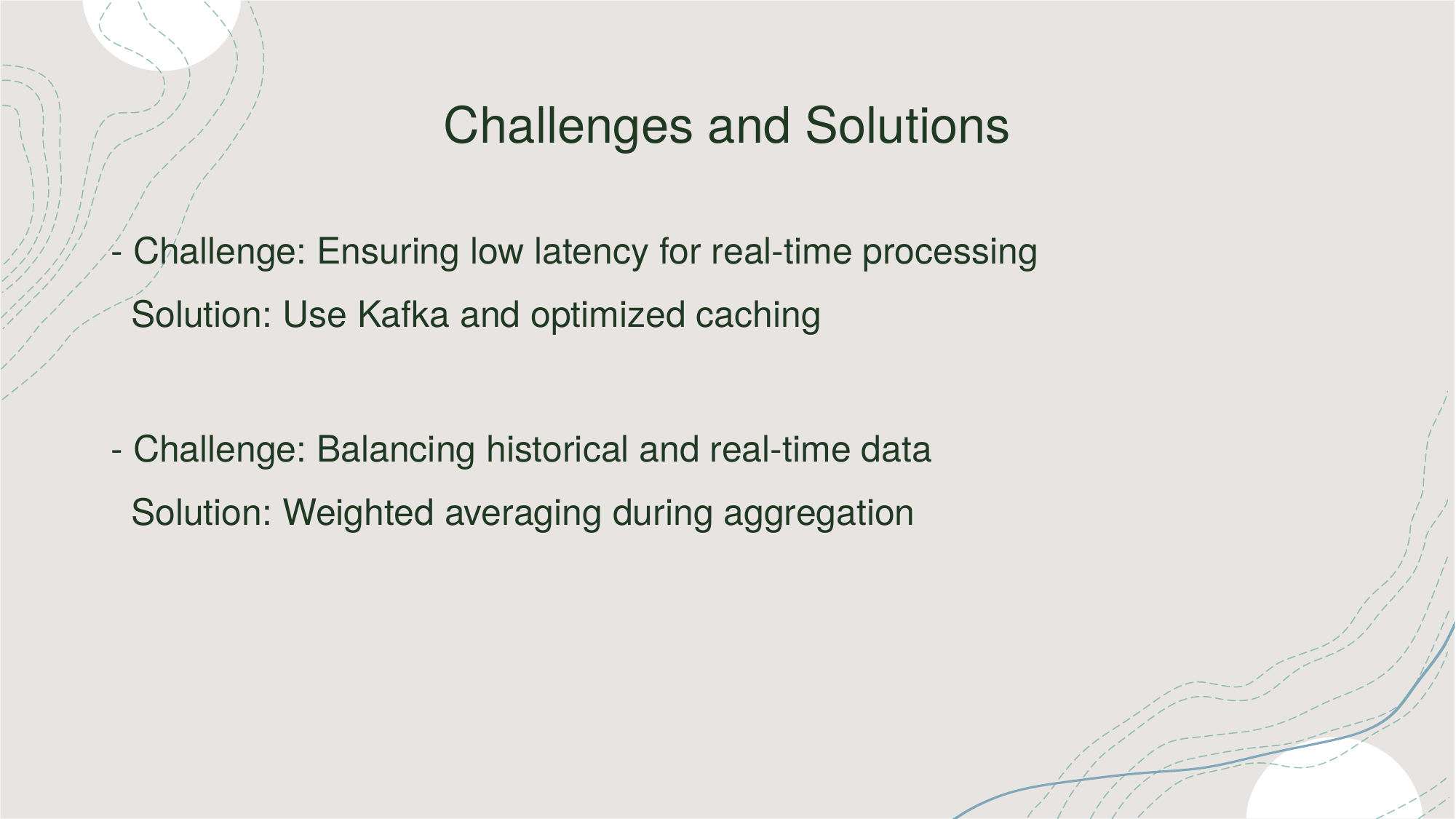

# Challenges and Solutions
- Challenge: Ensuring low latency for real-time processing
  Solution: Use Kafka and optimized caching

- Challenge: Balancing historical and real-time data
  Solution: Weighted averaging during aggregation